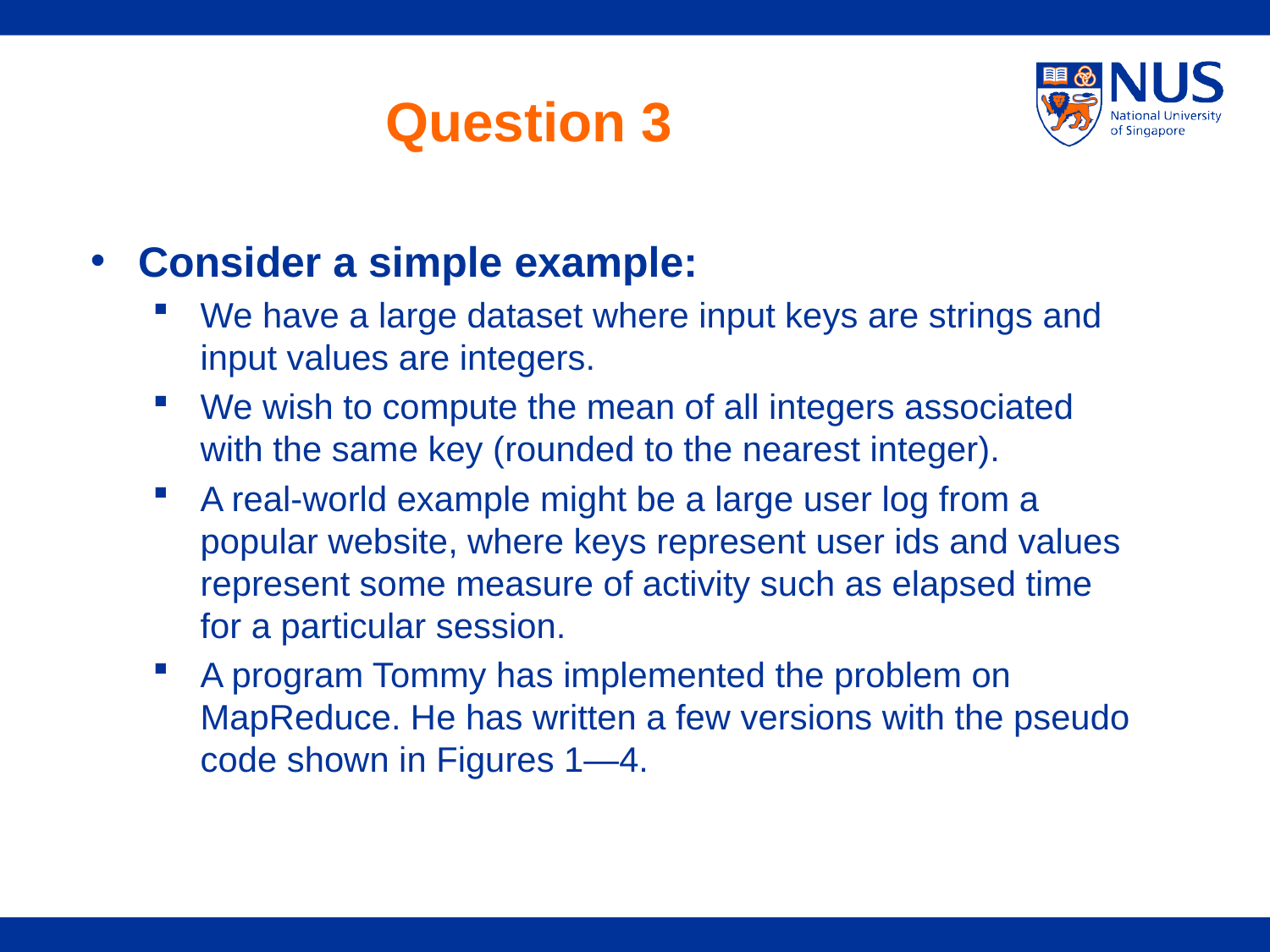

# Question 3
Consider a simple example:
We have a large dataset where input keys are strings and input values are integers.
We wish to compute the mean of all integers associated with the same key (rounded to the nearest integer).
A real-world example might be a large user log from a popular website, where keys represent user ids and values represent some measure of activity such as elapsed time for a particular session.
A program Tommy has implemented the problem on MapReduce. He has written a few versions with the pseudo code shown in Figures 1—4.
9